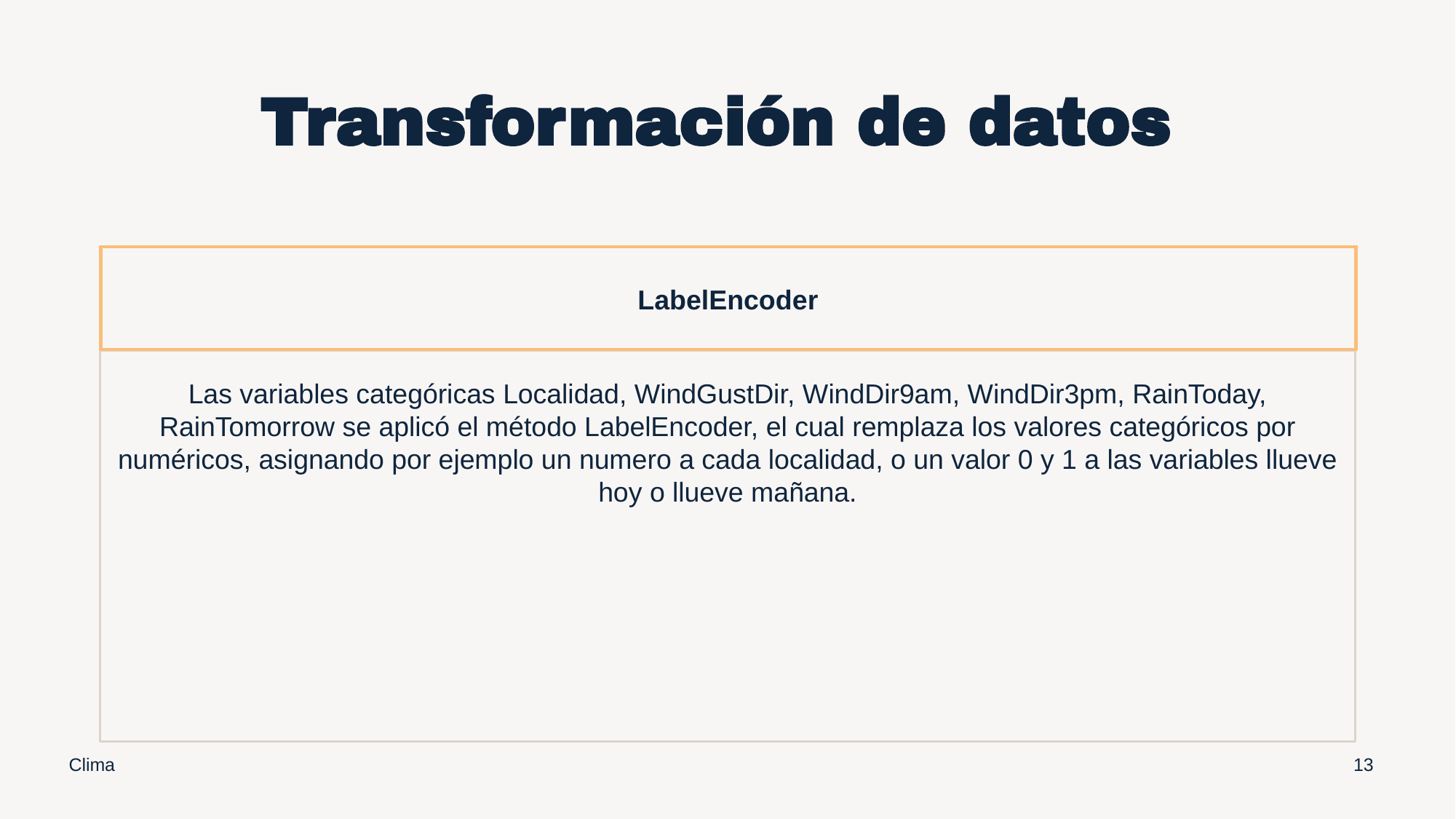

# Transformación de datos

LabelEncoder
Las variables categóricas Localidad, WindGustDir, WindDir9am, WindDir3pm, RainToday, RainTomorrow se aplicó el método LabelEncoder, el cual remplaza los valores categóricos por numéricos, asignando por ejemplo un numero a cada localidad, o un valor 0 y 1 a las variables llueve hoy o llueve mañana.
Clima
13